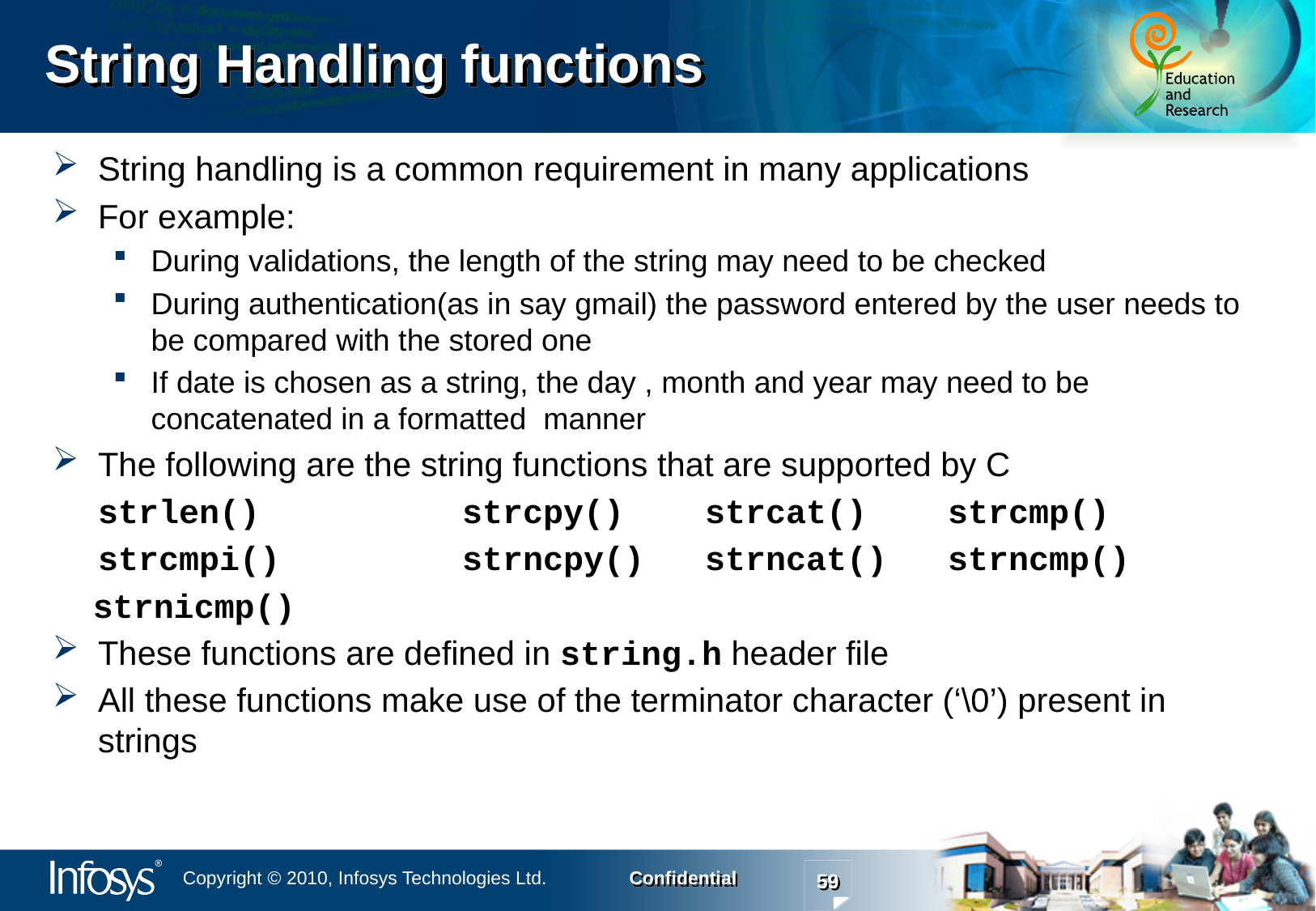

# String Handling functions
String handling is a common requirement in many applications
For example:
During validations, the length of the string may need to be checked
During authentication(as in say gmail) the password entered by the user needs to be compared with the stored one
If date is chosen as a string, the day , month and year may need to be concatenated in a formatted  manner
The following are the string functions that are supported by C
	strlen()		strcpy()	strcat() 	strcmp()
	strcmpi()		strncpy()	strncat()	strncmp()
  strnicmp()
These functions are defined in string.h header file
All these functions make use of the terminator character (‘\0’) present in strings